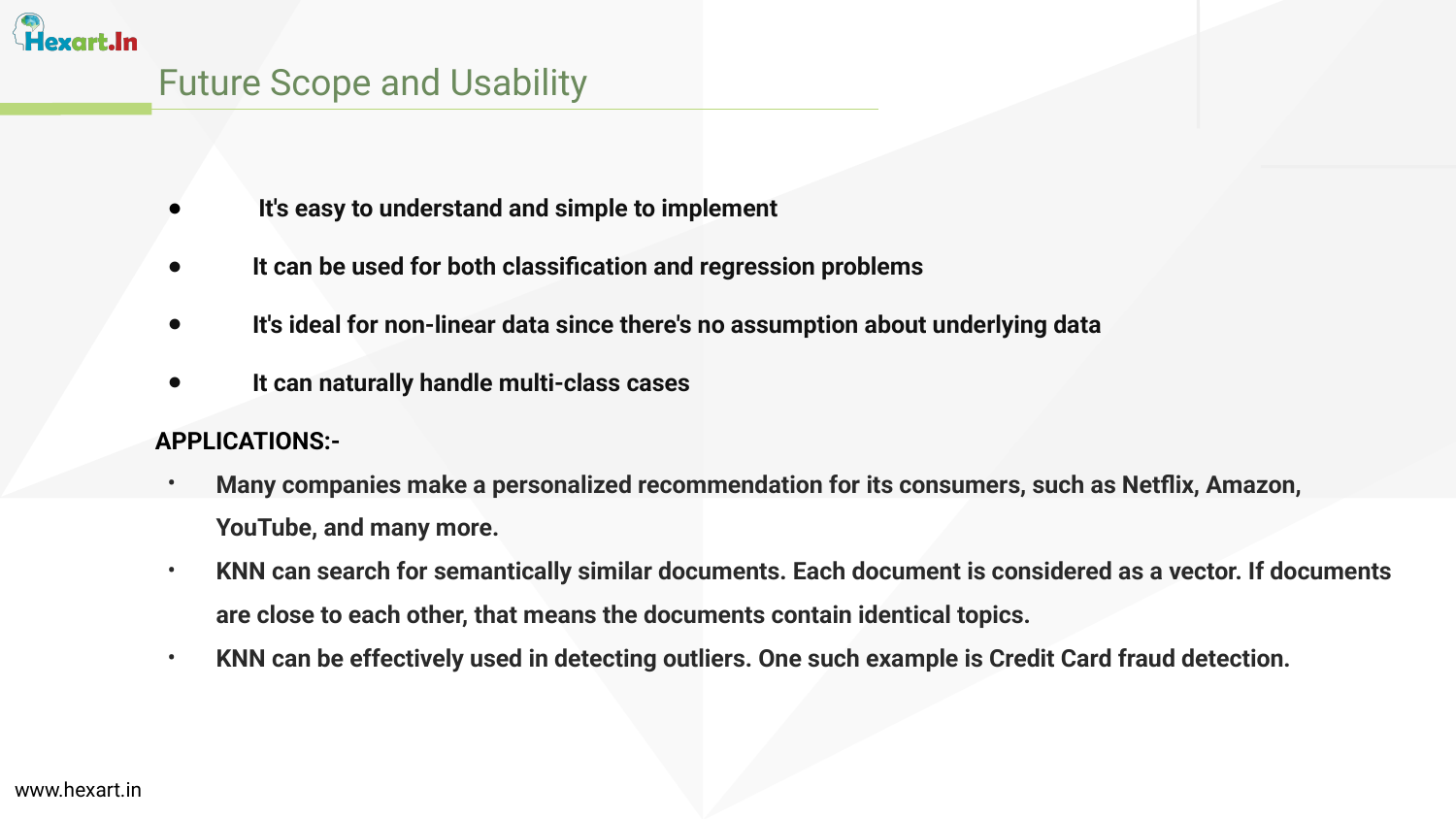

Future Scope and Usability

       It's easy to understand and simple to implement
      It can be used for both classification and regression problems
      It's ideal for non-linear data since there's no assumption about underlying data
      It can naturally handle multi-class cases
 APPLICATIONS:-
Many companies make a personalized recommendation for its consumers, such as Netflix, Amazon, YouTube, and many more.
KNN can search for semantically similar documents. Each document is considered as a vector. If documents are close to each other, that means the documents contain identical topics.
KNN can be effectively used in detecting outliers. One such example is Credit Card fraud detection.